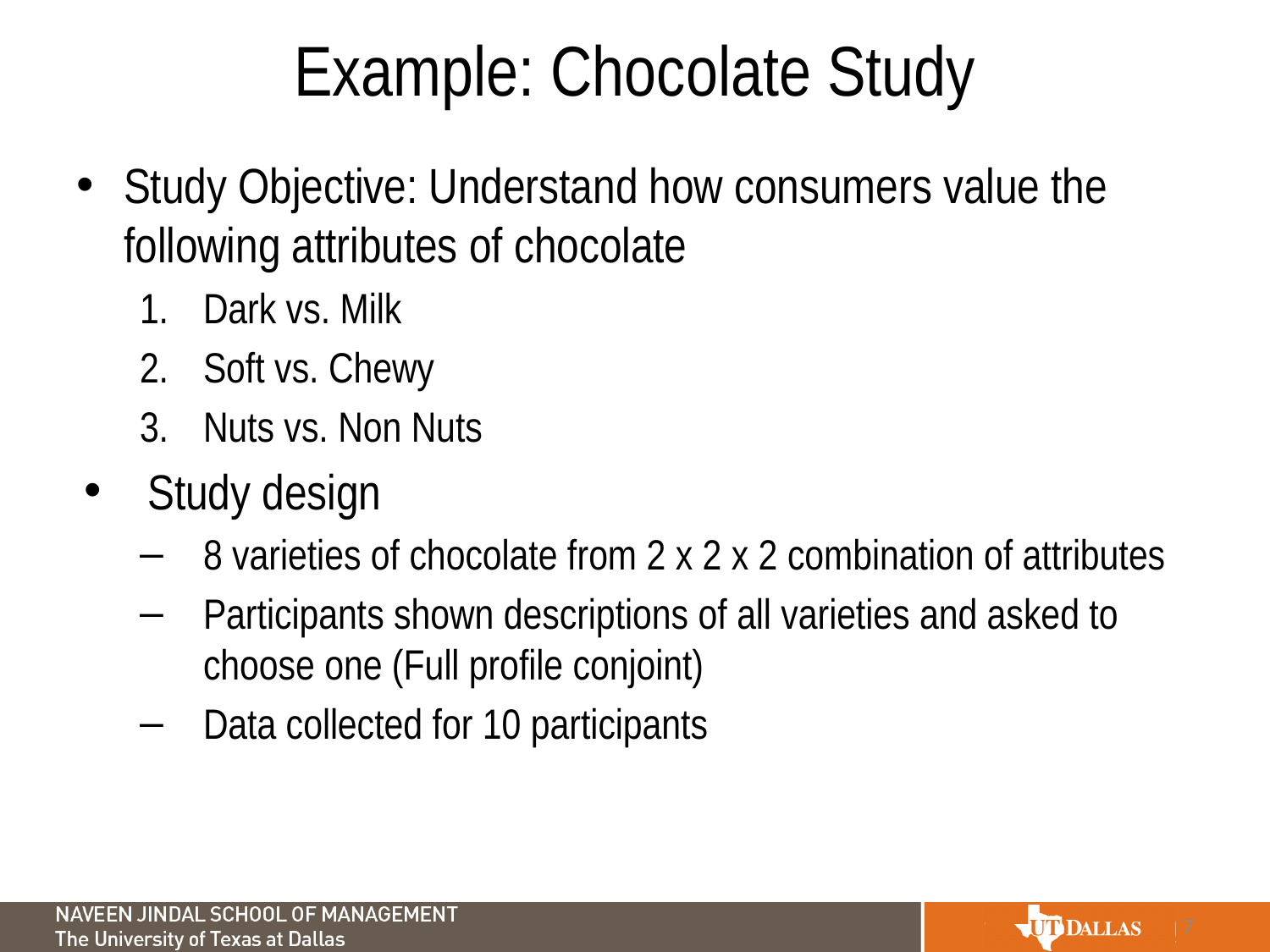

# Example: Chocolate Study
Study Objective: Understand how consumers value the following attributes of chocolate
Dark vs. Milk
Soft vs. Chewy
Nuts vs. Non Nuts
Study design
8 varieties of chocolate from 2 x 2 x 2 combination of attributes
Participants shown descriptions of all varieties and asked to choose one (Full profile conjoint)
Data collected for 10 participants
7